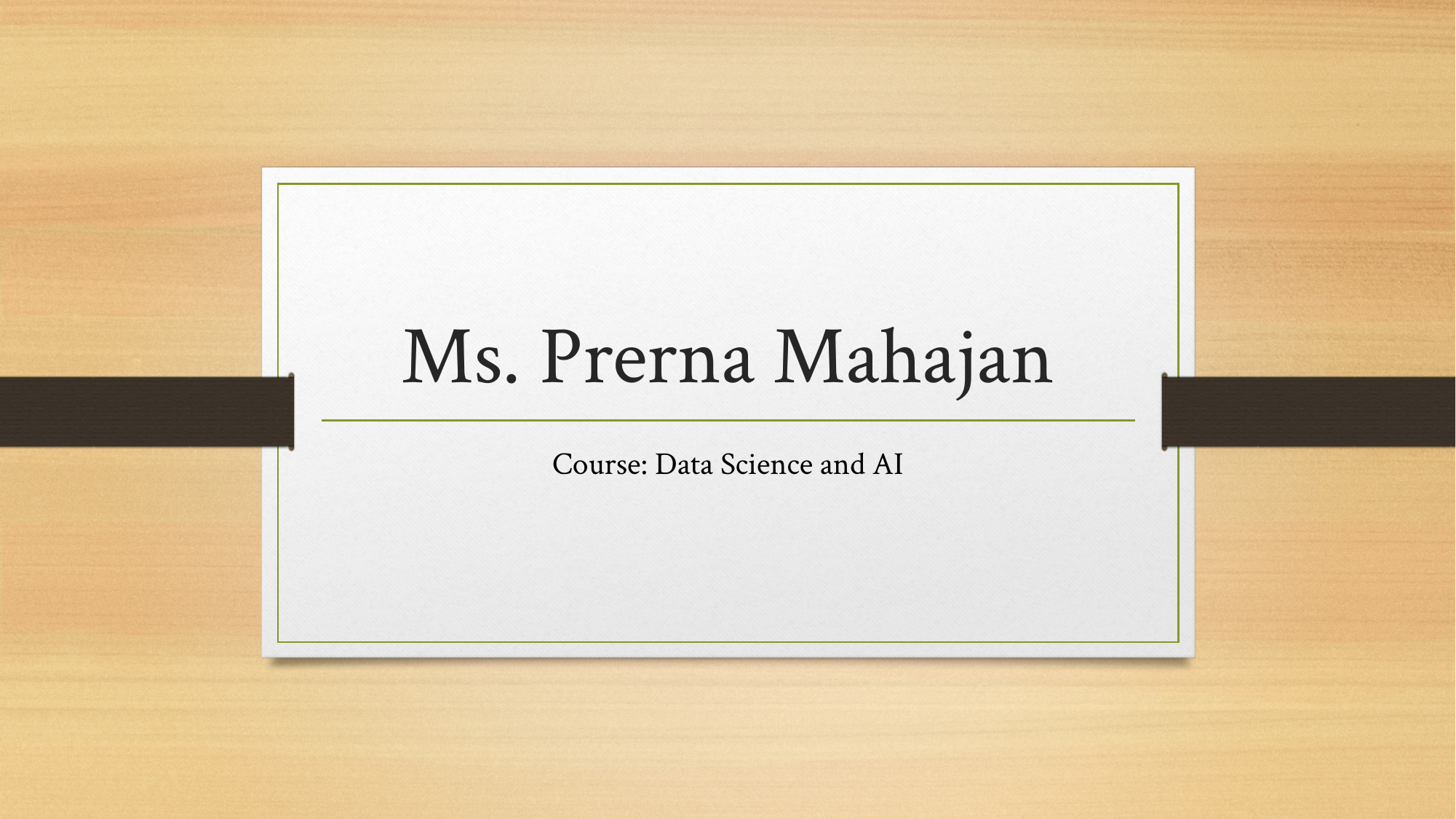

# Ms. Prerna Mahajan
Course: Data Science and AI